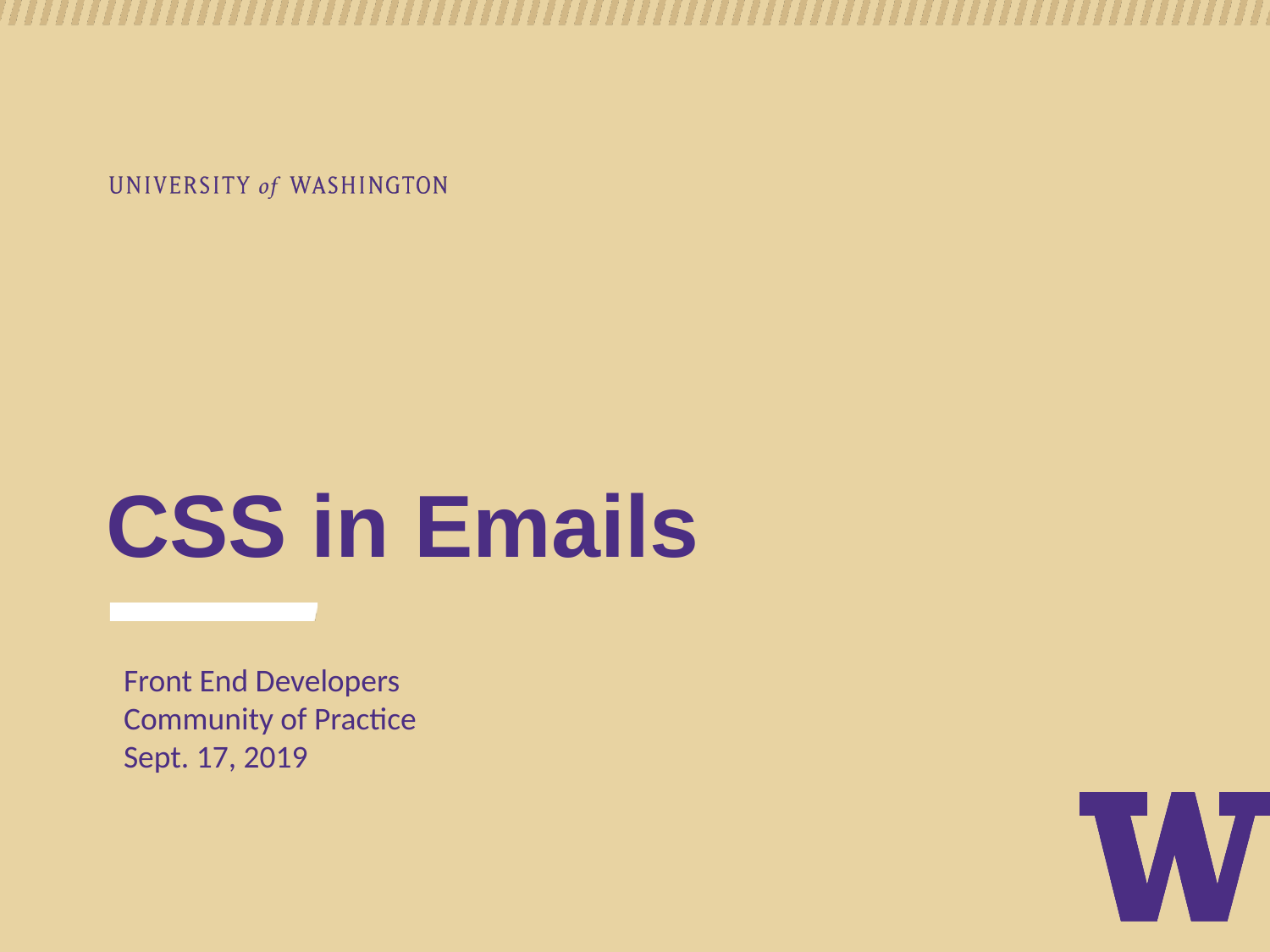

# CSS in Emails
Front End Developers Community of Practice
Sept. 17, 2019